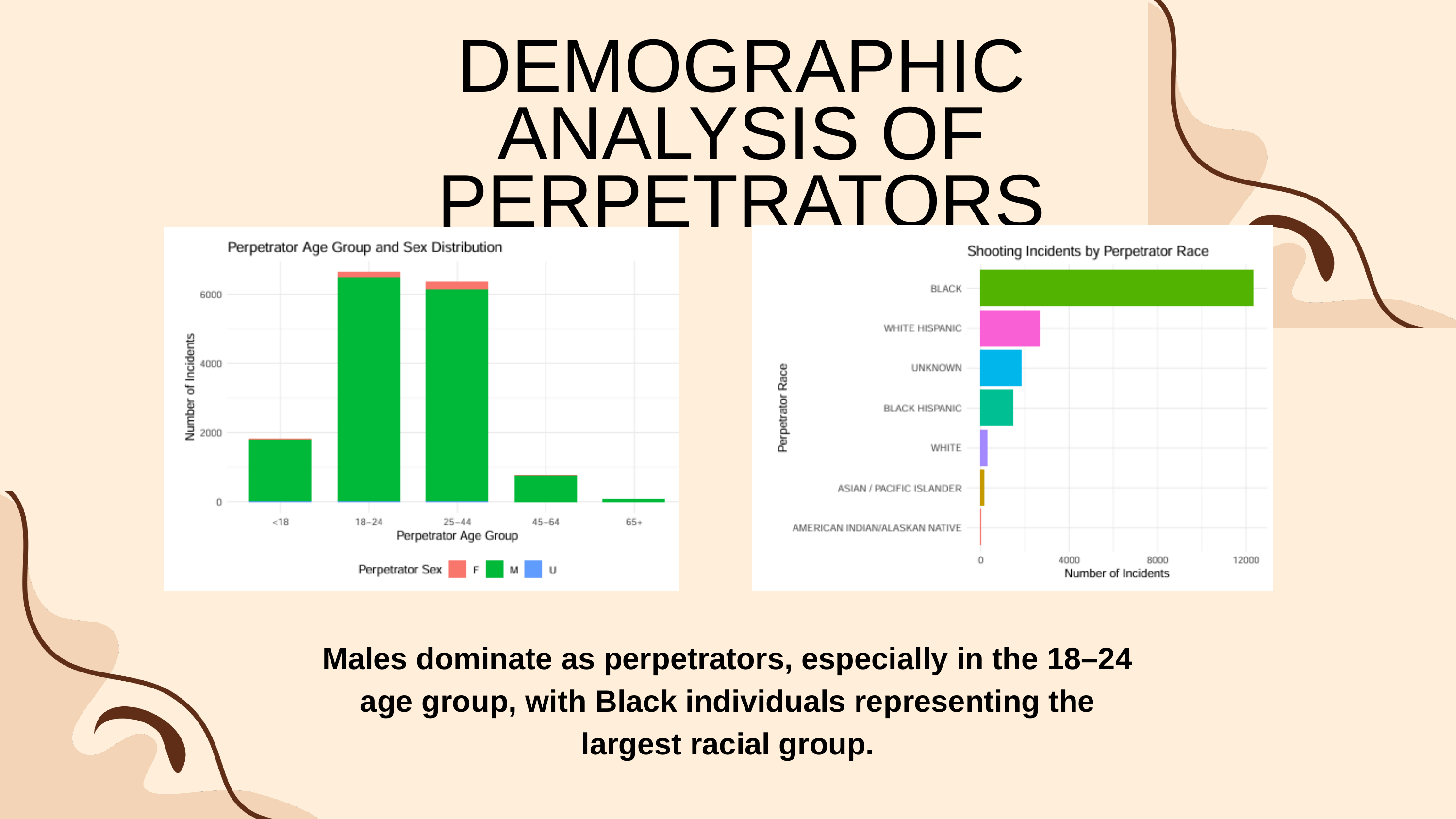

DEMOGRAPHIC ANALYSIS OF PERPETRATORS

Males dominate as perpetrators, especially in the 18–24 age group, with Black individuals representing the largest racial group.